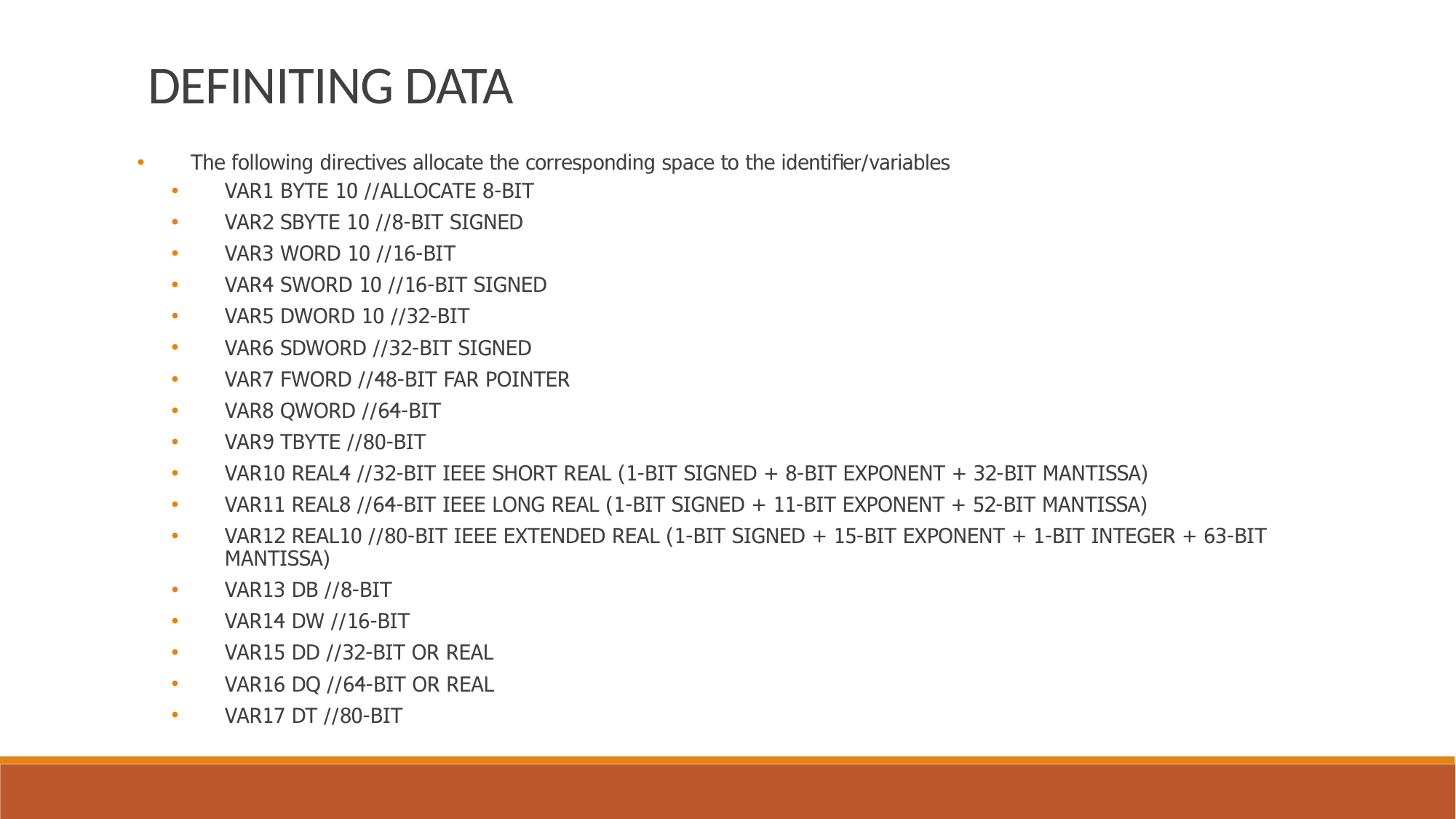

DEFINITING DATA
The following directives allocate the corresponding space to the identifier/variables
VAR1 BYTE 10 //ALLOCATE 8-BIT
VAR2 SBYTE 10 //8-BIT SIGNED
VAR3 WORD 10 //16-BIT
VAR4 SWORD 10 //16-BIT SIGNED
VAR5 DWORD 10 //32-BIT
VAR6 SDWORD //32-BIT SIGNED
VAR7 FWORD //48-BIT FAR POINTER
VAR8 QWORD //64-BIT
VAR9 TBYTE //80-BIT
VAR10 REAL4 //32-BIT IEEE SHORT REAL (1-BIT SIGNED + 8-BIT EXPONENT + 32-BIT MANTISSA)
VAR11 REAL8 //64-BIT IEEE LONG REAL (1-BIT SIGNED + 11-BIT EXPONENT + 52-BIT MANTISSA)
VAR12 REAL10 //80-BIT IEEE EXTENDED REAL (1-BIT SIGNED + 15-BIT EXPONENT + 1-BIT INTEGER + 63-BIT MANTISSA)
VAR13 DB //8-BIT
VAR14 DW //16-BIT
VAR15 DD //32-BIT OR REAL
VAR16 DQ //64-BIT OR REAL
VAR17 DT //80-BIT